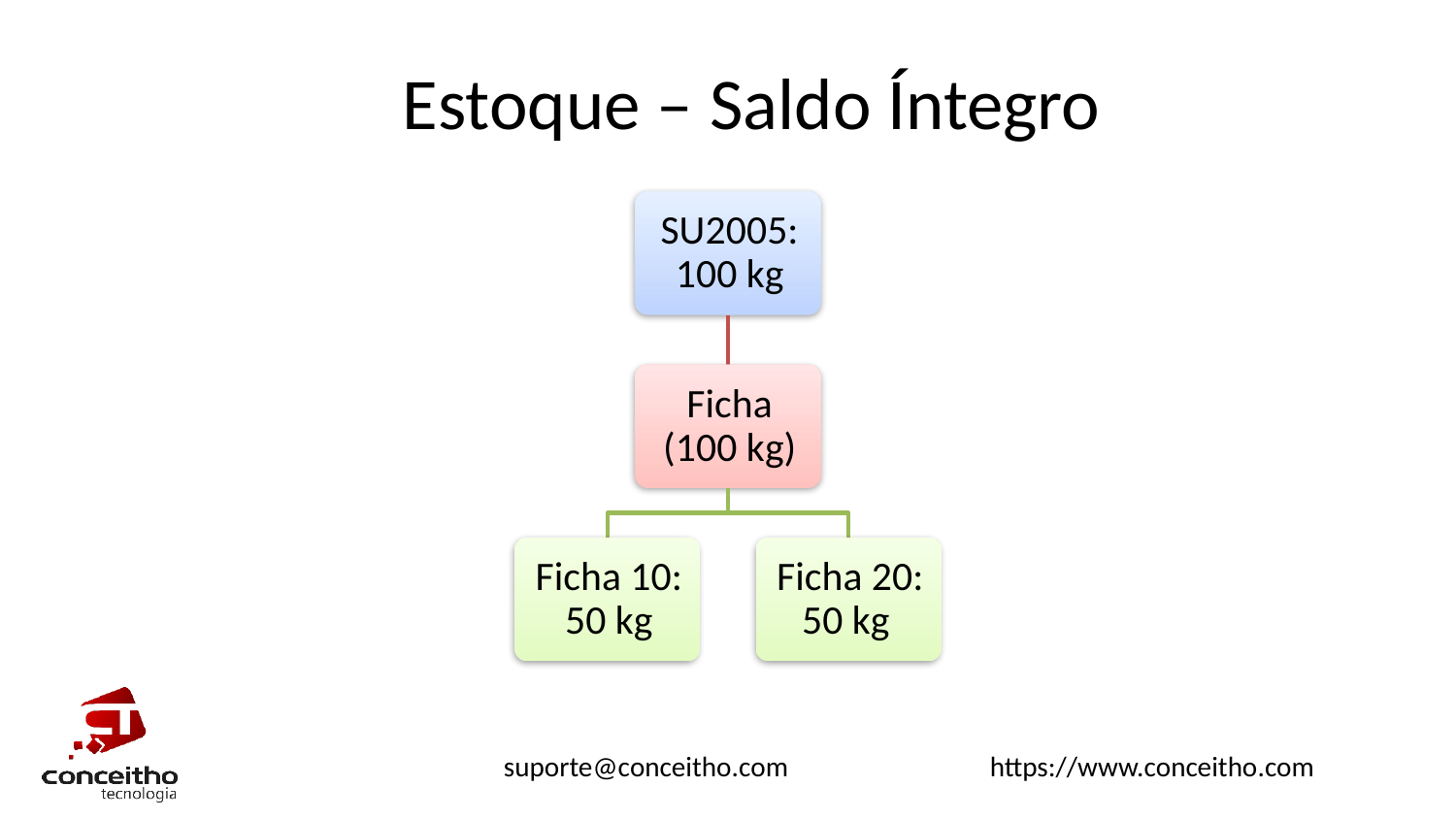

# Estoque – Saldo Íntegro
SU2005: 100 kg
Ficha (100 kg)
Ficha 10: 50 kg
Ficha 20: 50 kg